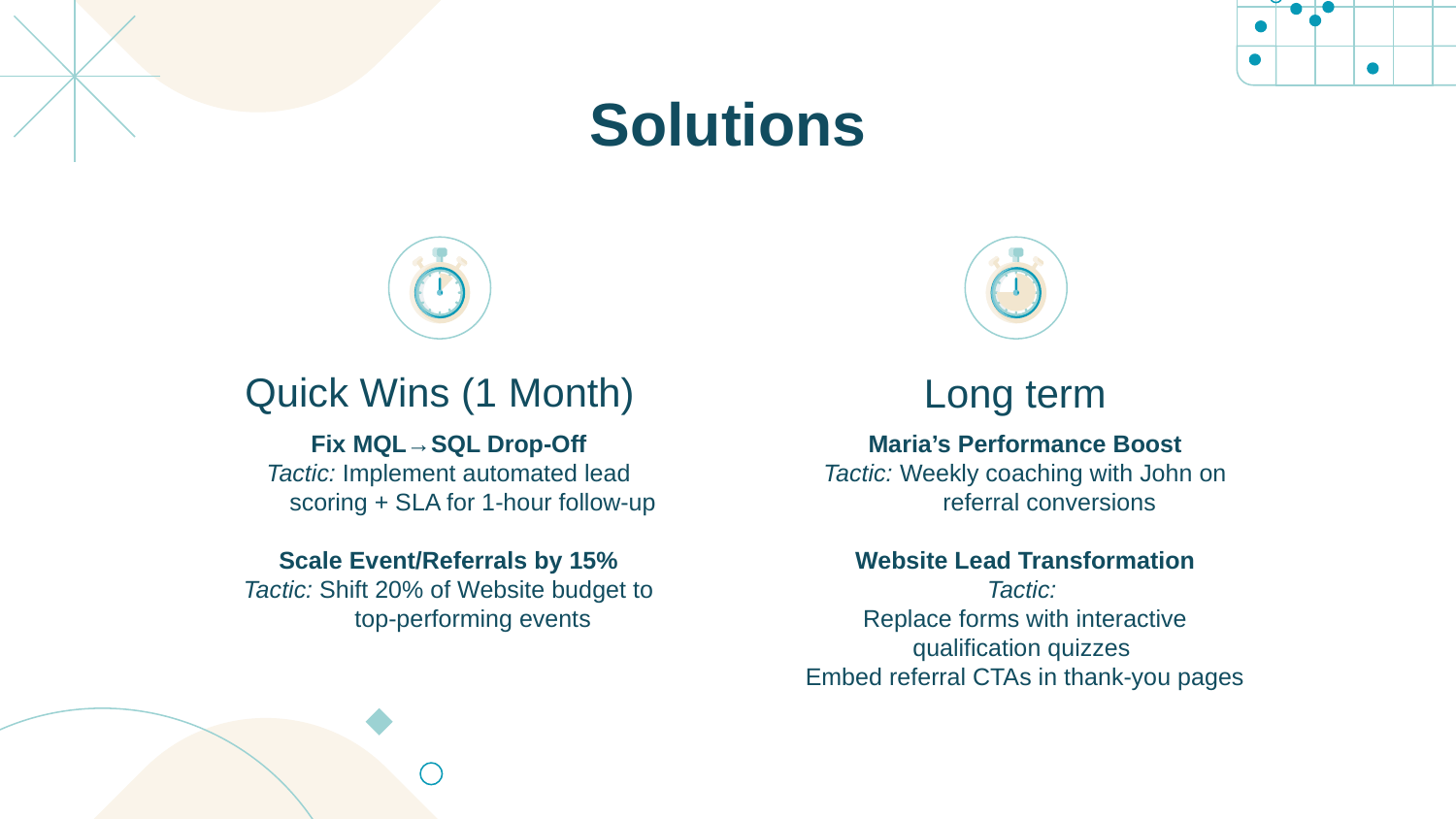

# Solutions

Quick Wins (1 Month)
Long term
Fix MQL→SQL Drop-Off
Tactic: Implement automated lead scoring + SLA for 1-hour follow-up

Scale Event/Referrals by 15%
Tactic: Shift 20% of Website budget to top-performing events

Maria’s Performance Boost
Tactic: Weekly coaching with John on referral conversions

Website Lead Transformation
Tactic:
Replace forms with interactive qualification quizzes
Embed referral CTAs in thank-you pages